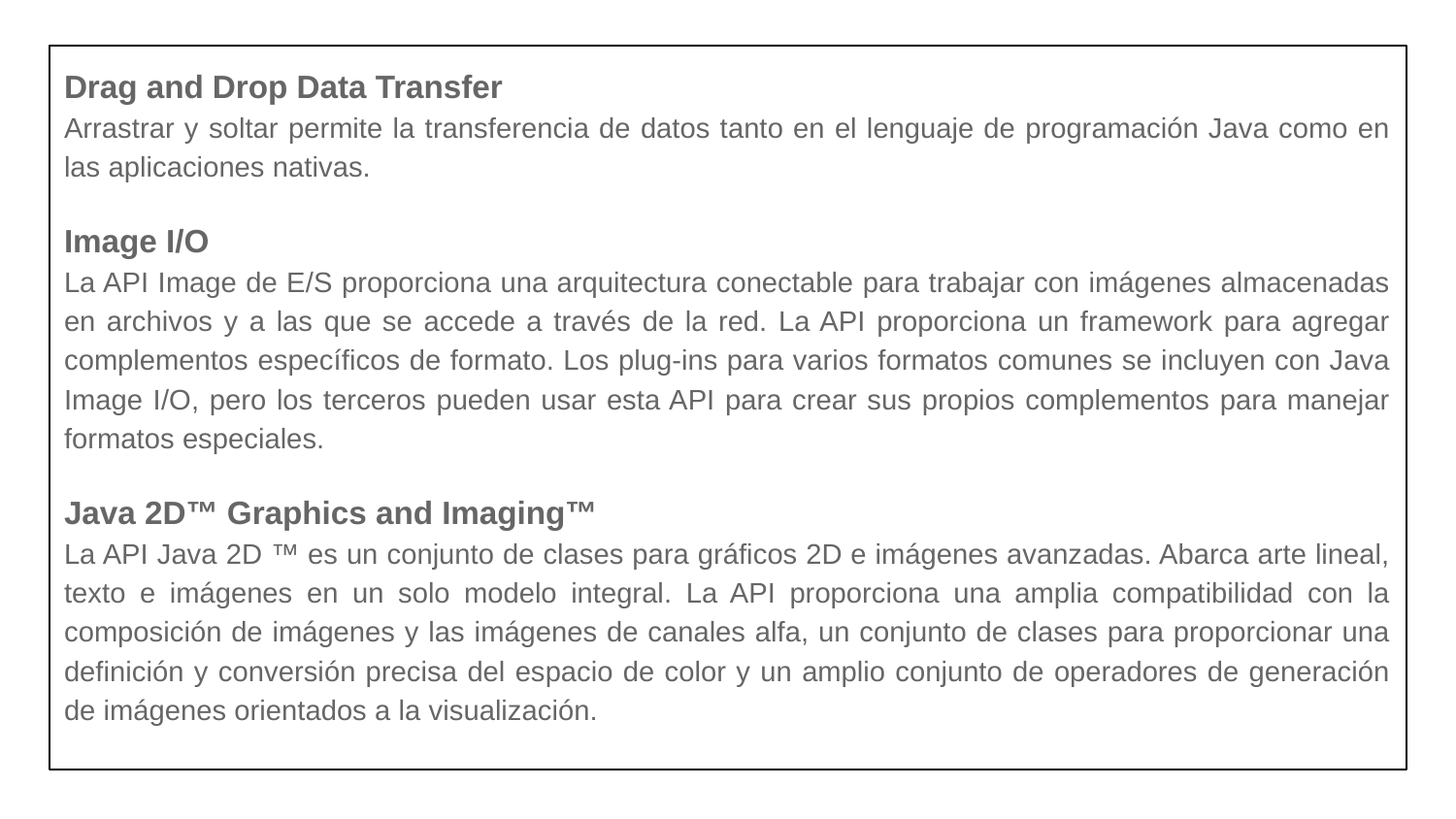

Drag and Drop Data Transfer
Arrastrar y soltar permite la transferencia de datos tanto en el lenguaje de programación Java como en las aplicaciones nativas.
Image I/O
La API Image de E/S proporciona una arquitectura conectable para trabajar con imágenes almacenadas en archivos y a las que se accede a través de la red. La API proporciona un framework para agregar complementos específicos de formato. Los plug-ins para varios formatos comunes se incluyen con Java Image I/O, pero los terceros pueden usar esta API para crear sus propios complementos para manejar formatos especiales.
Java 2D™ Graphics and Imaging™
La API Java 2D ™ es un conjunto de clases para gráficos 2D e imágenes avanzadas. Abarca arte lineal, texto e imágenes en un solo modelo integral. La API proporciona una amplia compatibilidad con la composición de imágenes y las imágenes de canales alfa, un conjunto de clases para proporcionar una definición y conversión precisa del espacio de color y un amplio conjunto de operadores de generación de imágenes orientados a la visualización.